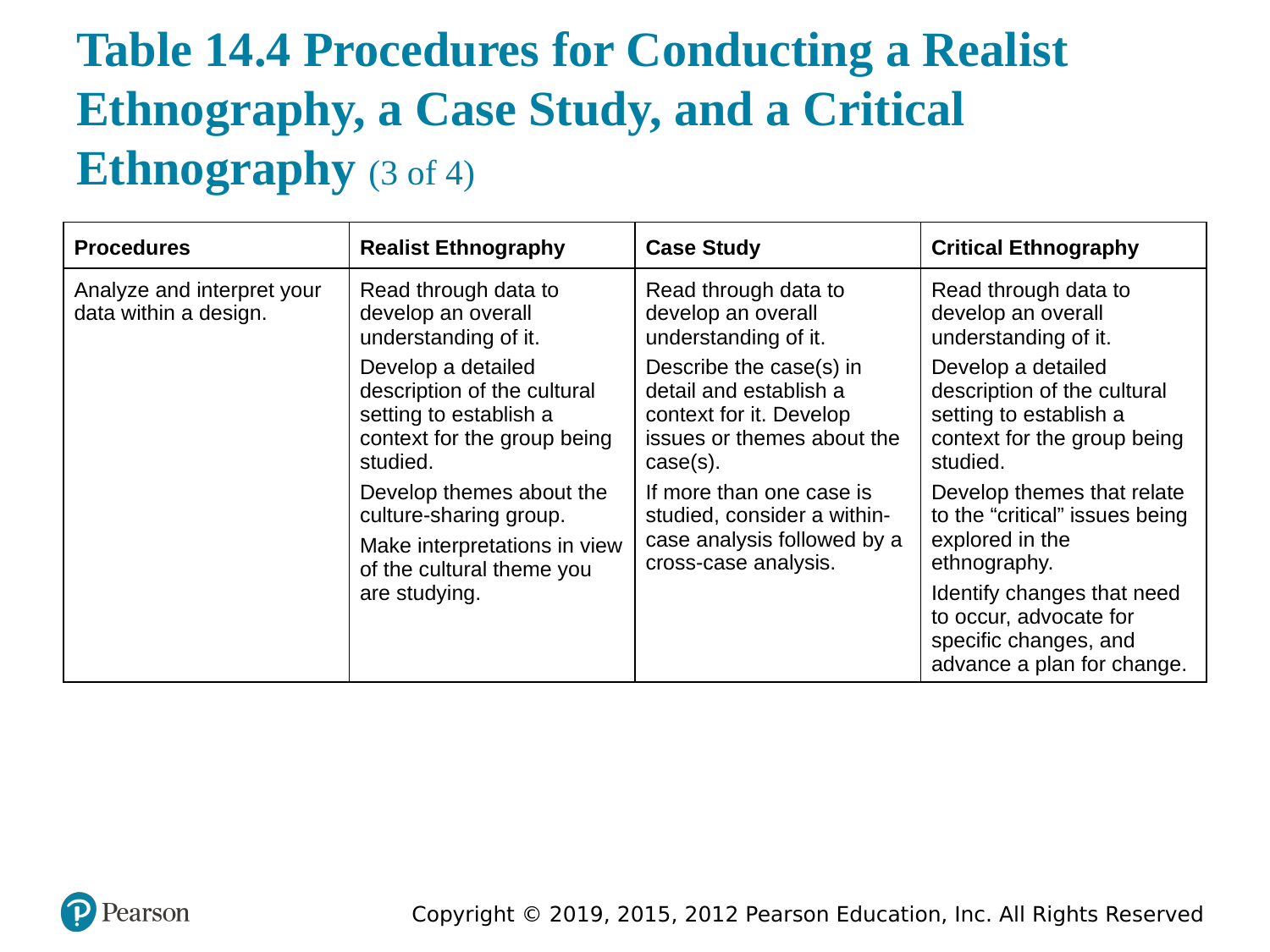

# Table 14.4 Procedures for Conducting a Realist Ethnography, a Case Study, and a Critical Ethnography (3 of 4)
| Procedures | Realist Ethnography | Case Study | Critical Ethnography |
| --- | --- | --- | --- |
| Analyze and interpret your data within a design. | Read through data to develop an overall understanding of it. Develop a detailed description of the cultural setting to establish a context for the group being studied. Develop themes about the culture-sharing group. Make interpretations in view of the cultural theme you are studying. | Read through data to develop an overall understanding of it. Describe the case(s) in detail and establish a context for it. Develop issues or themes about the case(s). If more than one case is studied, consider a within-case analysis followed by a cross-case analysis. | Read through data to develop an overall understanding of it. Develop a detailed description of the cultural setting to establish a context for the group being studied. Develop themes that relate to the “critical” issues being explored in the ethnography. Identify changes that need to occur, advocate for specific changes, and advance a plan for change. |